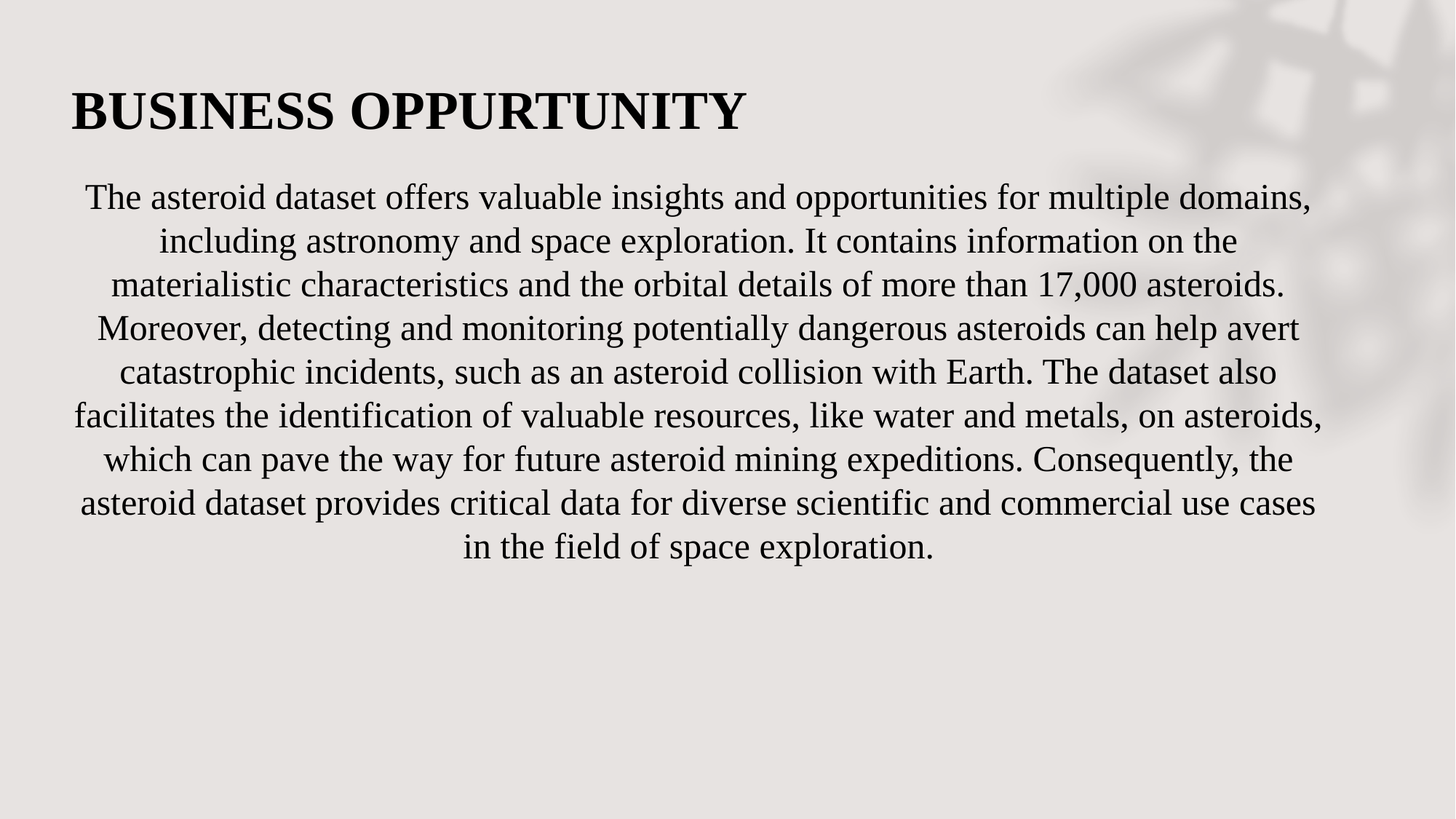

BUSINESS OPPURTUNITY
The asteroid dataset offers valuable insights and opportunities for multiple domains, including astronomy and space exploration. It contains information on the materialistic characteristics and the orbital details of more than 17,000 asteroids. Moreover, detecting and monitoring potentially dangerous asteroids can help avert catastrophic incidents, such as an asteroid collision with Earth. The dataset also facilitates the identification of valuable resources, like water and metals, on asteroids, which can pave the way for future asteroid mining expeditions. Consequently, the asteroid dataset provides critical data for diverse scientific and commercial use cases in the field of space exploration.